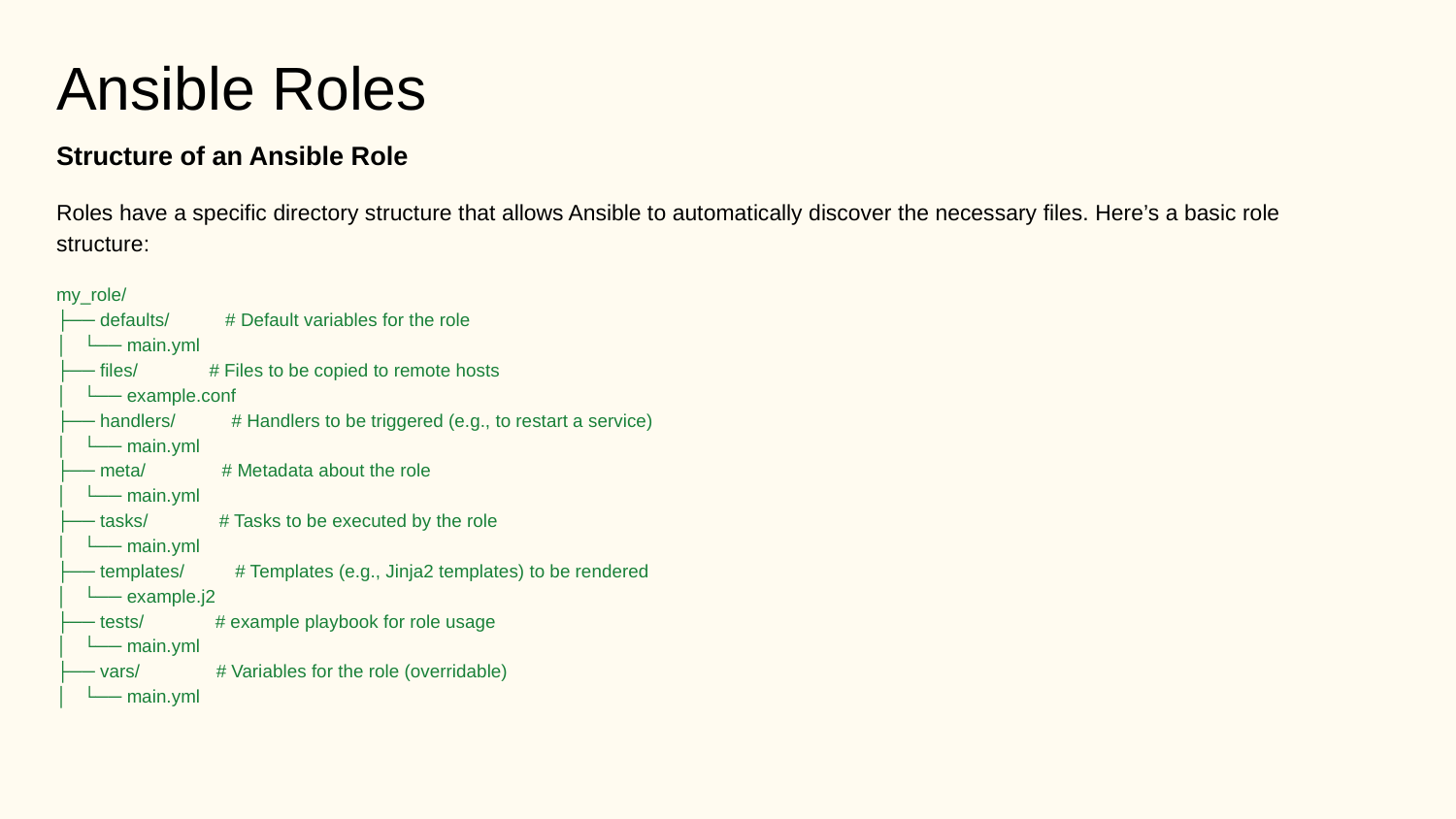

# Ansible Roles
Structure of an Ansible Role
Roles have a specific directory structure that allows Ansible to automatically discover the necessary files. Here’s a basic role structure:
my_role/
├── defaults/           # Default variables for the role
│   └── main.yml
├── files/              # Files to be copied to remote hosts
│   └── example.conf
├── handlers/           # Handlers to be triggered (e.g., to restart a service)
│   └── main.yml
├── meta/               # Metadata about the role
│   └── main.yml
├── tasks/              # Tasks to be executed by the role
│   └── main.yml
├── templates/          # Templates (e.g., Jinja2 templates) to be rendered
│   └── example.j2
├── tests/              # example playbook for role usage
│   └── main.yml
├── vars/               # Variables for the role (overridable)
│   └── main.yml